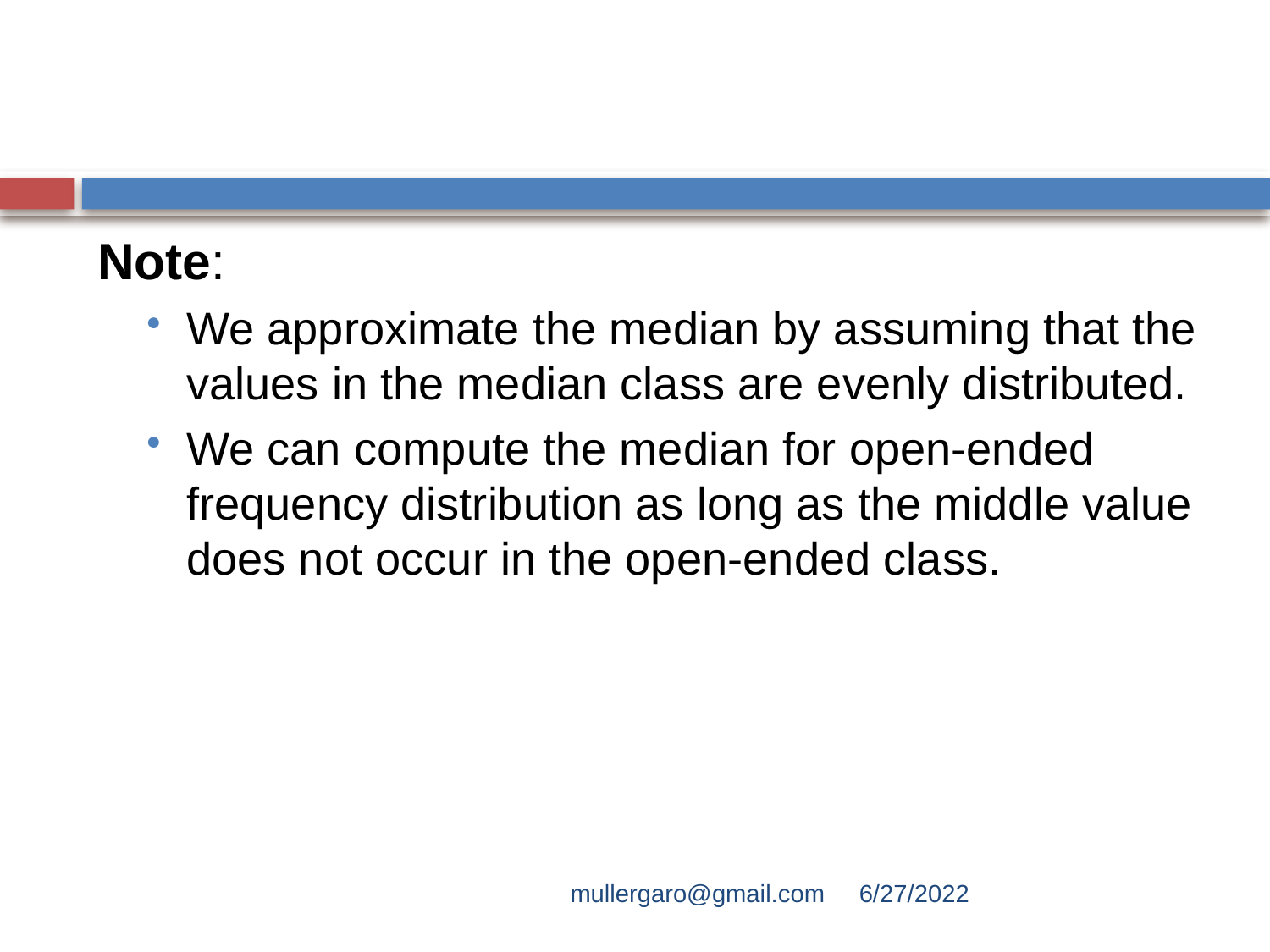

#
Note:
We approximate the median by assuming that the values in the median class are evenly distributed.
We can compute the median for open-ended frequency distribution as long as the middle value does not occur in the open-ended class.

mullergaro@gmail.com
6/27/2022